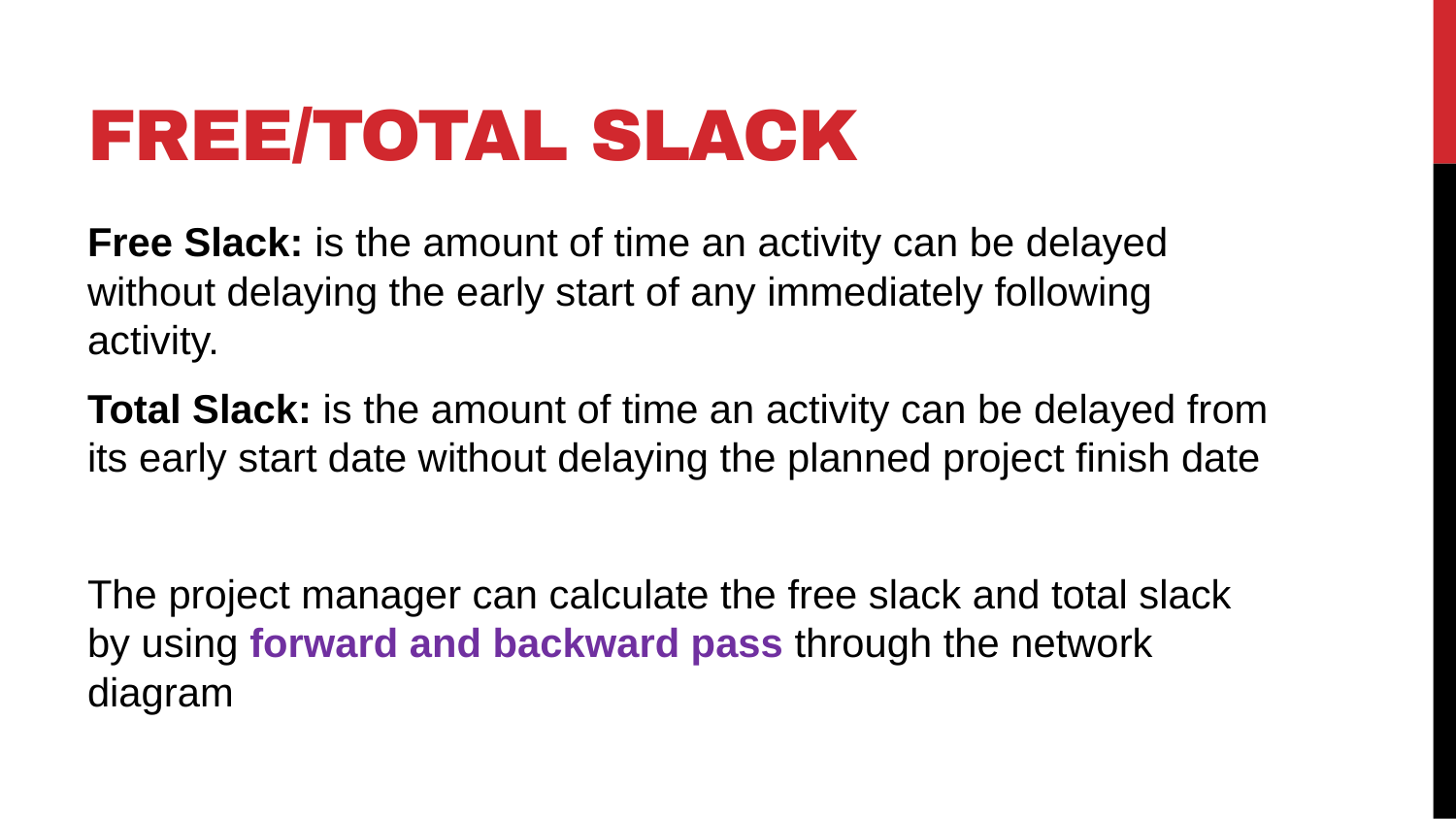

# Free/total slack
Free Slack: is the amount of time an activity can be delayed without delaying the early start of any immediately following activity.
Total Slack: is the amount of time an activity can be delayed from its early start date without delaying the planned project finish date

The project manager can calculate the free slack and total slack by using forward and backward pass through the network diagram